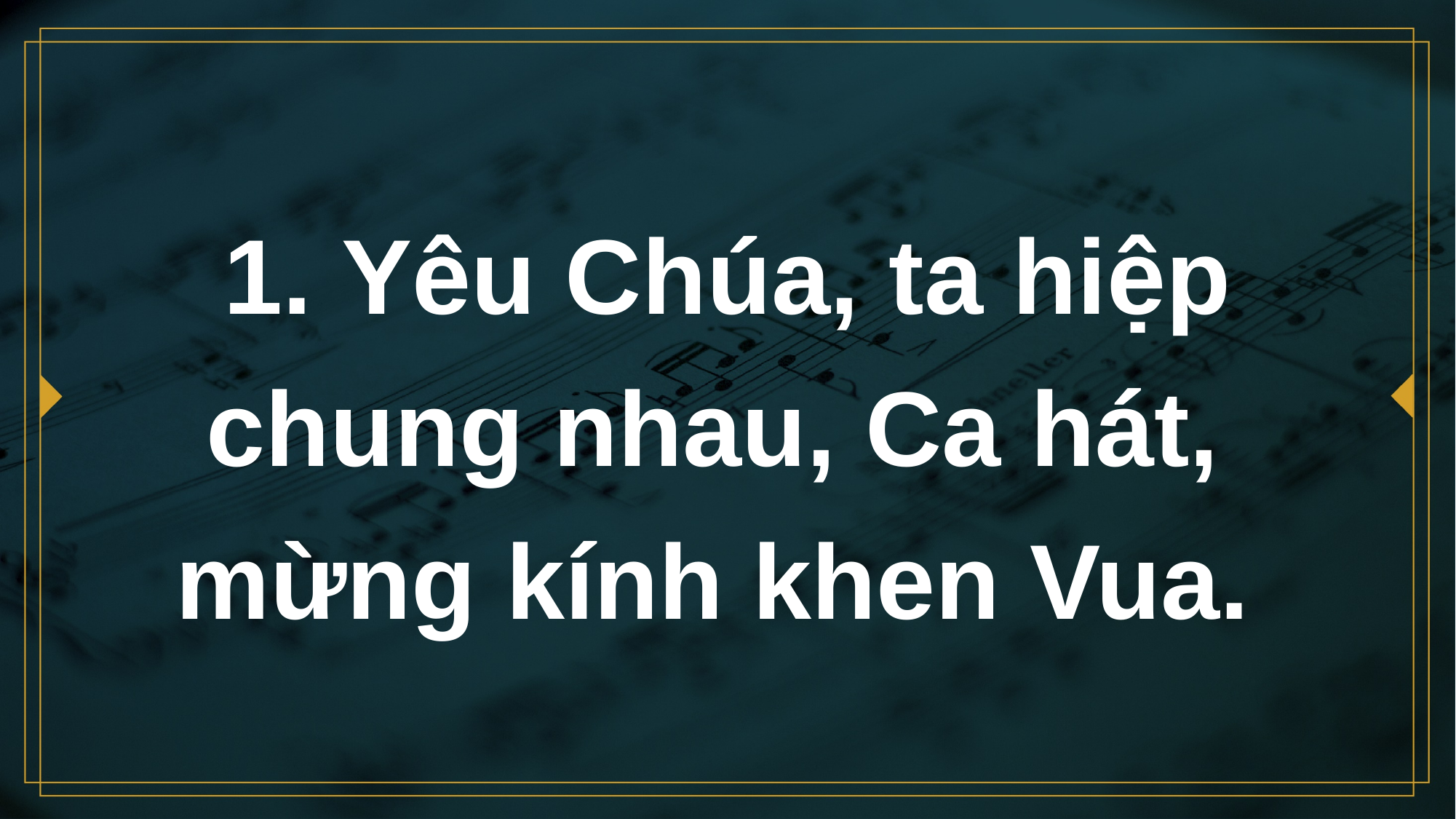

# 1. Yêu Chúa, ta hiệp chung nhau, Ca hát, mừng kính khen Vua.